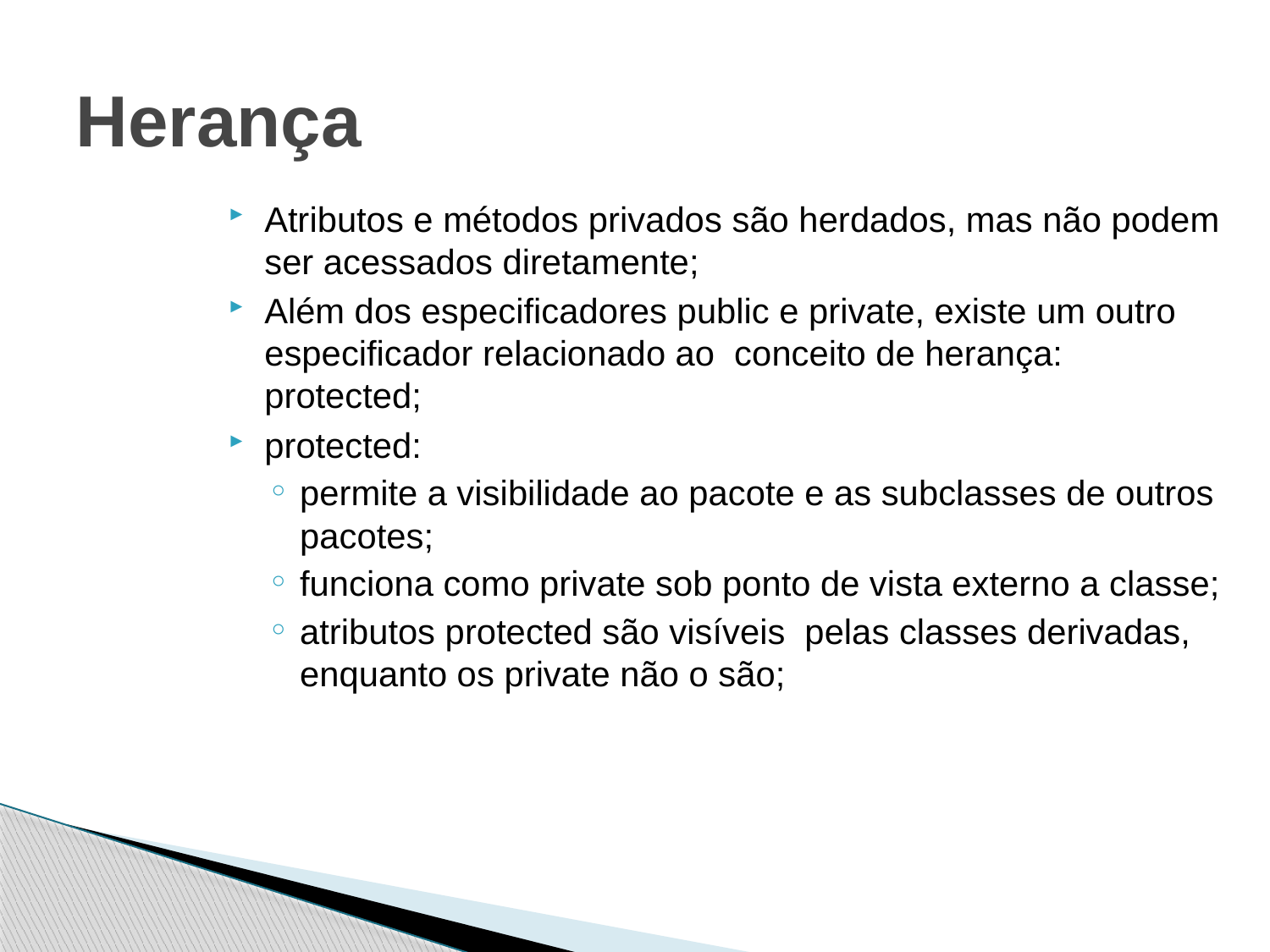

# Herança
Atributos e métodos privados são herdados, mas não podem ser acessados diretamente;
Além dos especificadores public e private, existe um outro  especificador relacionado ao  conceito de herança: protected;
protected:
permite a visibilidade ao pacote e as subclasses de outros pacotes;
funciona como private sob ponto de vista externo a classe;
atributos protected são visíveis  pelas classes derivadas, enquanto os private não o são;